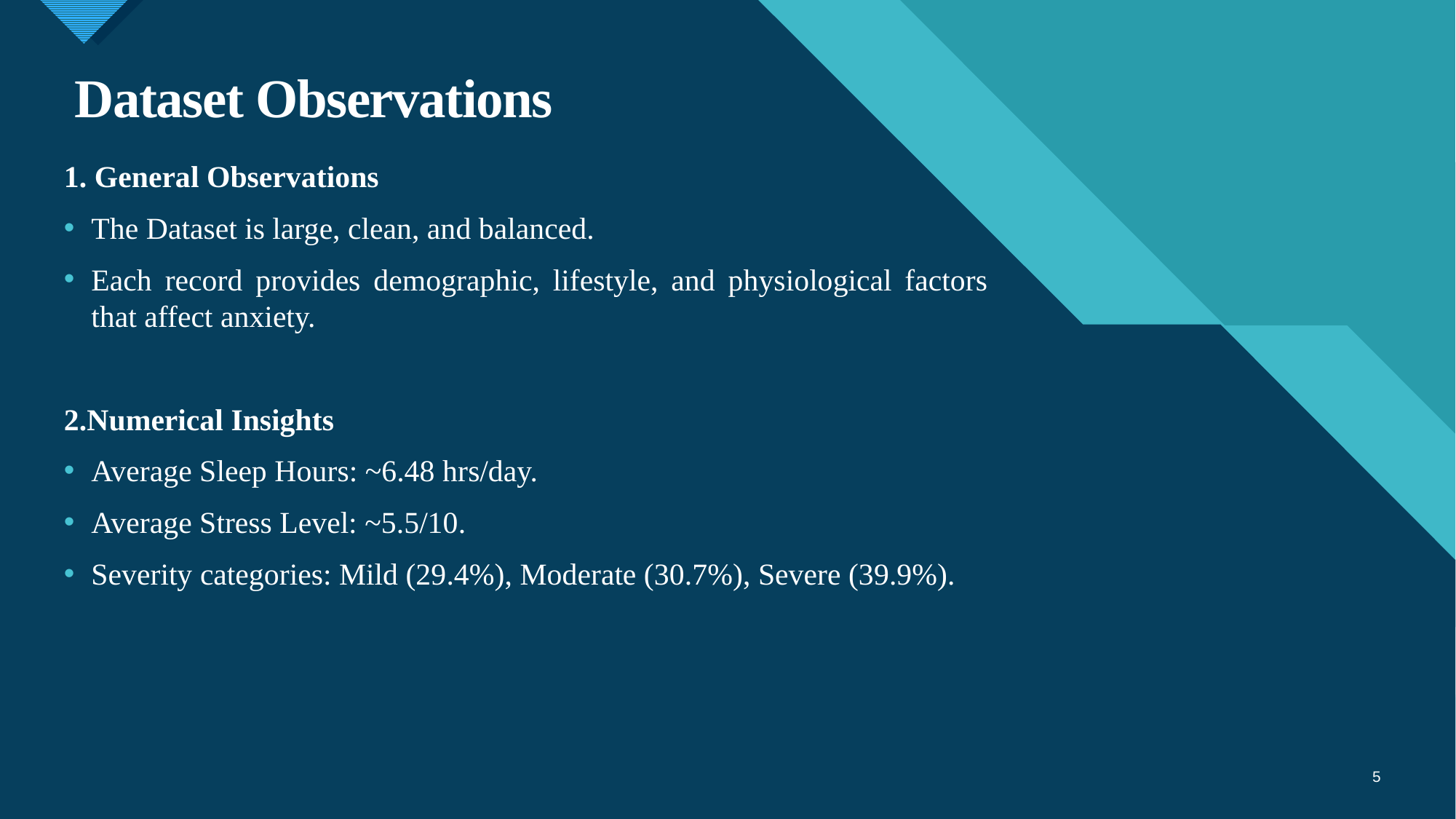

# Dataset Observations
1. General Observations
The Dataset is large, clean, and balanced.
Each record provides demographic, lifestyle, and physiological factors that affect anxiety.

2.Numerical Insights
Average Sleep Hours: ~6.48 hrs/day.
Average Stress Level: ~5.5/10.
Severity categories: Mild (29.4%), Moderate (30.7%), Severe (39.9%).

5